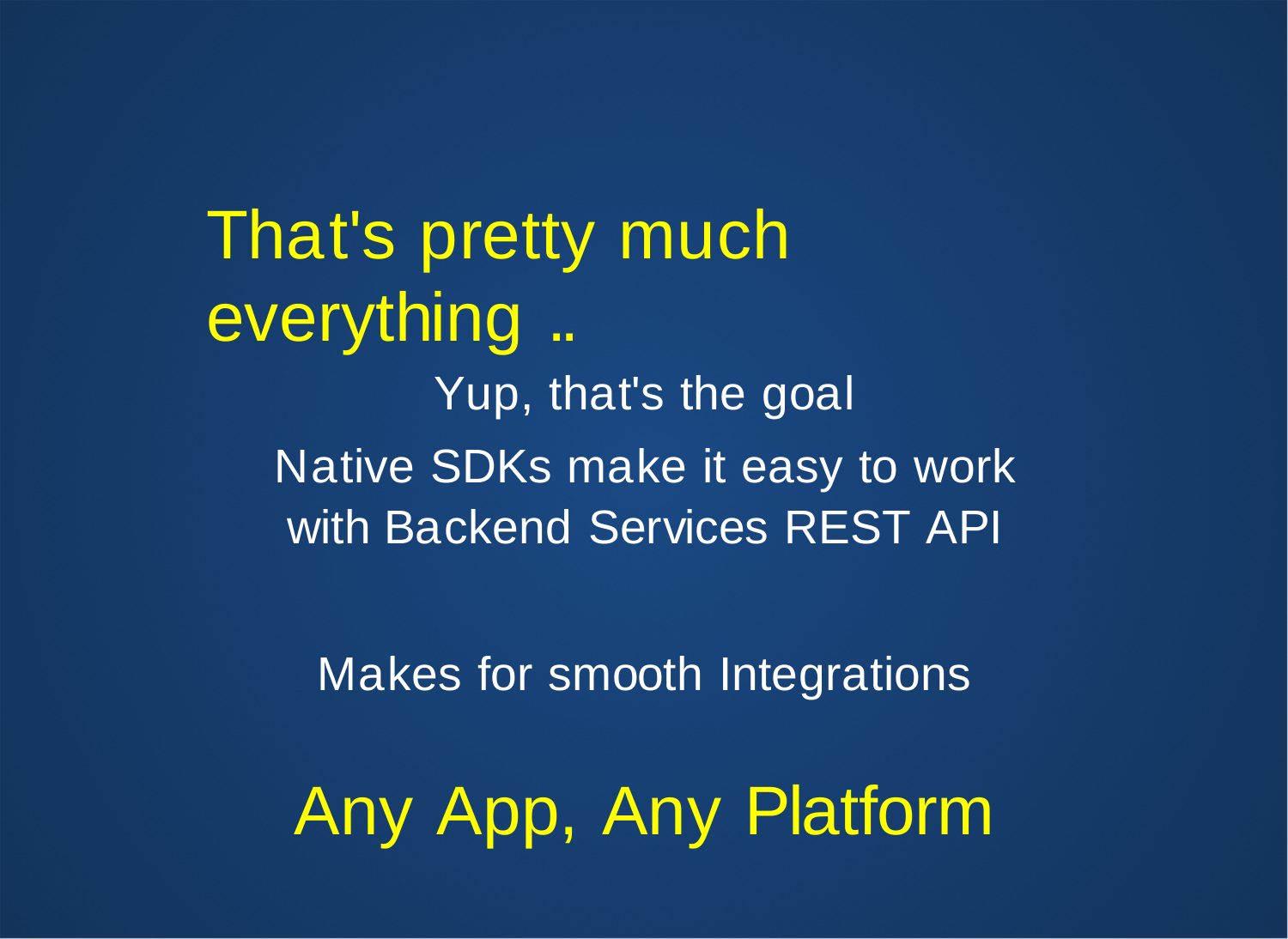

That's pretty much everything ..
Yup, that's the goal
Native SDKs make it easy to work with Backend Services REST API

Makes for smooth Integrations

Any App, Any Platform